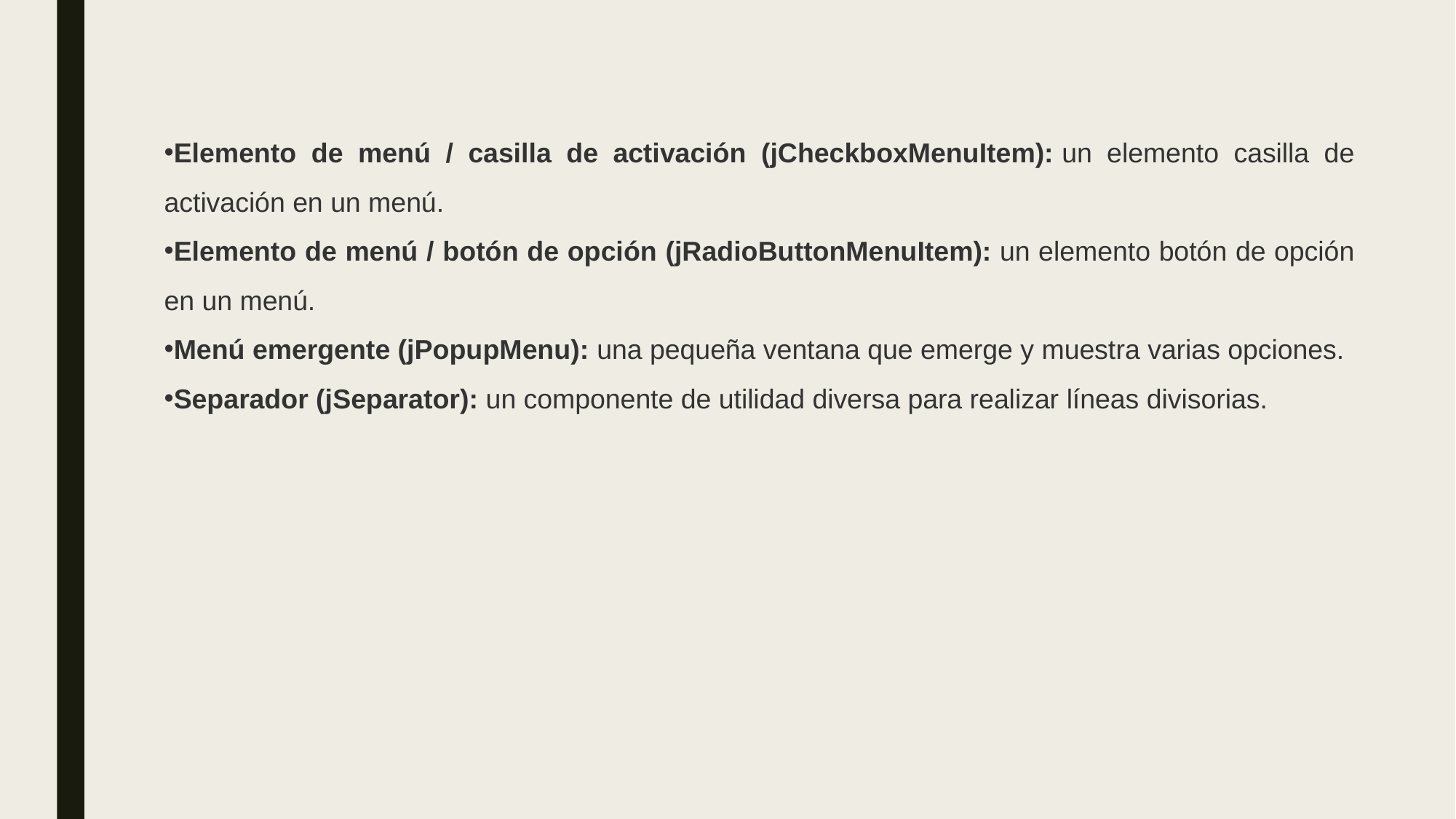

Elemento de menú / casilla de activación (jCheckboxMenuItem): un elemento casilla de activación en un menú.
Elemento de menú / botón de opción (jRadioButtonMenuItem): un elemento botón de opción en un menú.
Menú emergente (jPopupMenu): una pequeña ventana que emerge y muestra varias opciones.
Separador (jSeparator): un componente de utilidad diversa para realizar líneas divisorias.